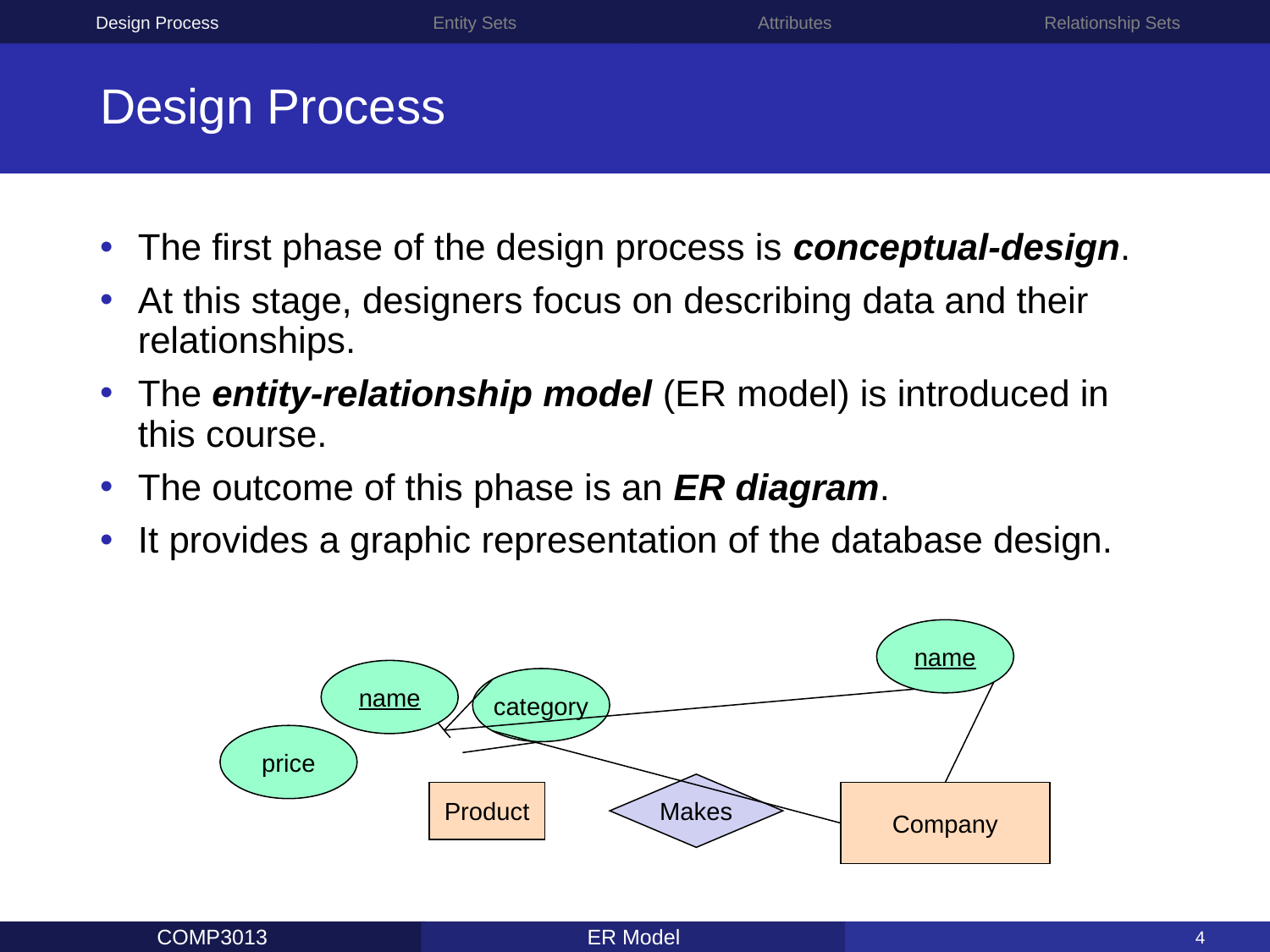

Design Process
Entity Sets
Attributes
Relationship Sets
# Design Process
The first phase of the design process is conceptual-design.
At this stage, designers focus on describing data and their relationships.
The entity-relationship model (ER model) is introduced in this course.
The outcome of this phase is an ER diagram.
It provides a graphic representation of the database design.
name
name
category
price
Makes
Product
Company